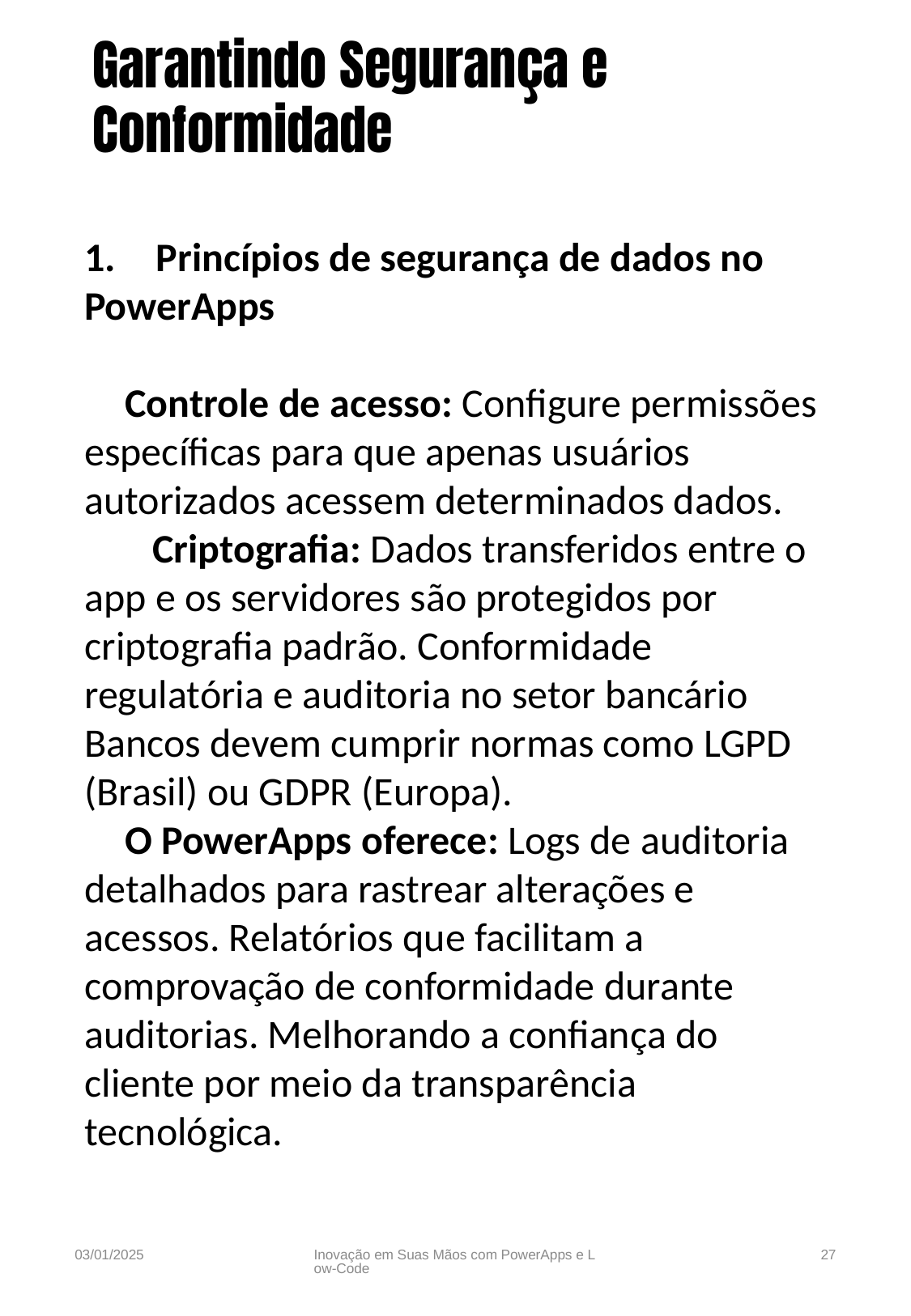

Garantindo Segurança e Conformidade

1. Princípios de segurança de dados no PowerApps

 Controle de acesso: Configure permissões específicas para que apenas usuários autorizados acessem determinados dados.       Criptografia: Dados transferidos entre o app e os servidores são protegidos por criptografia padrão. Conformidade regulatória e auditoria no setor bancário Bancos devem cumprir normas como LGPD (Brasil) ou GDPR (Europa).
 O PowerApps oferece: Logs de auditoria detalhados para rastrear alterações e acessos. Relatórios que facilitam a comprovação de conformidade durante auditorias. Melhorando a confiança do cliente por meio da transparência tecnológica.
03/01/2025
Inovação em Suas Mãos com PowerApps e Low-Code
27